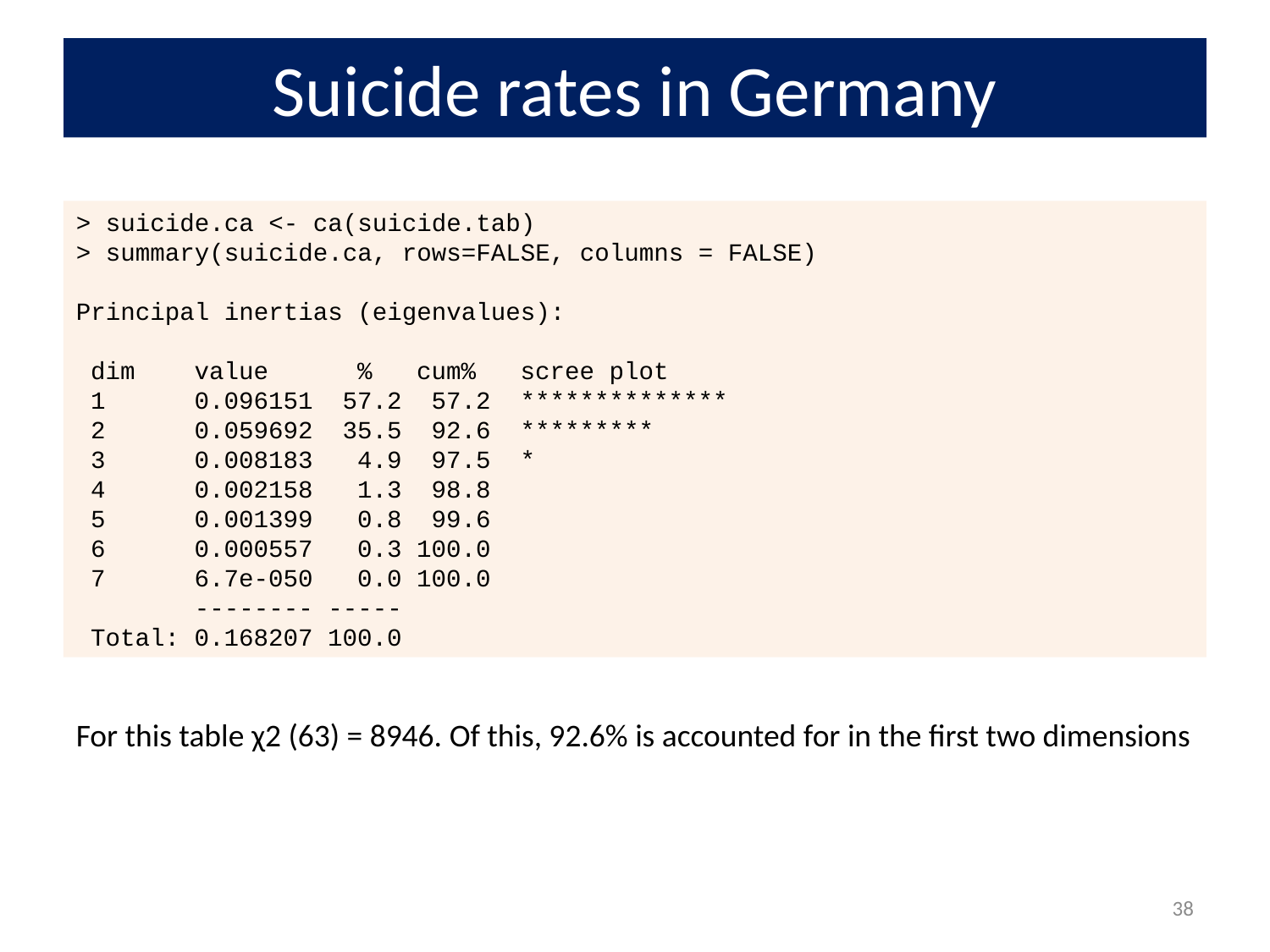

# Suicide rates in Germany
> suicide.ca <- ca(suicide.tab)
> summary(suicide.ca, rows=FALSE, columns = FALSE)

Principal inertias (eigenvalues):

 dim    value      %   cum%   scree plot
 1      0.096151  57.2  57.2  **************
 2      0.059692  35.5  92.6  *********
 3      0.008183   4.9  97.5  *
 4      0.002158   1.3  98.8
 5      0.001399   0.8  99.6
 6      0.000557   0.3 100.0
 7      6.7e-050   0.0 100.0
        -------- -----
 Total: 0.168207 100.0
For this table χ2 (63) = 8946. Of this, 92.6% is accounted for in the first two dimensions
38